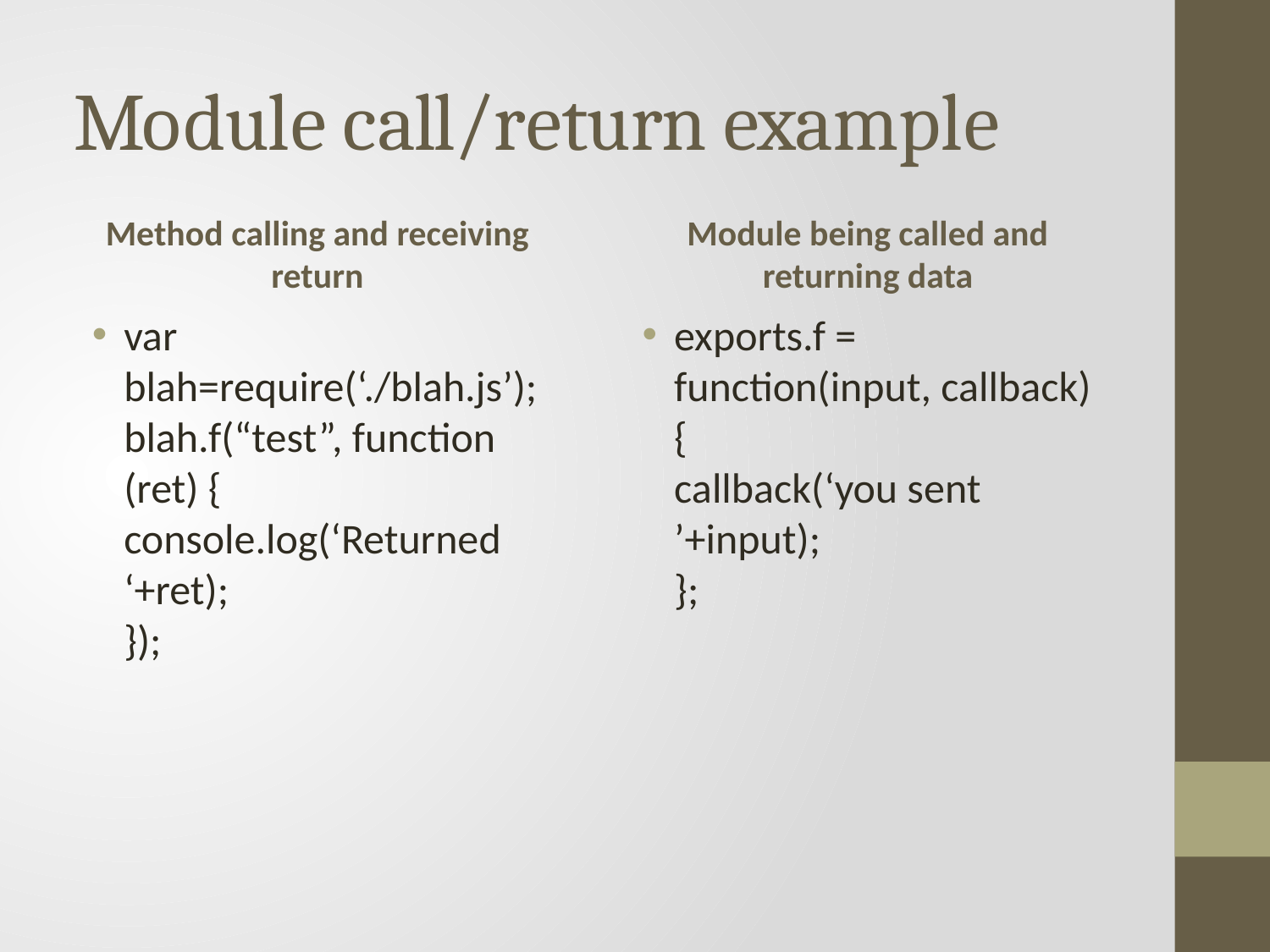

# Module call/return example
Method calling and receiving return
Module being called and returning data
var blah=require(‘./blah.js’);
blah.f(“test”, function (ret) {
console.log(‘Returned ‘+ret);
});
exports.f = function(input, callback) {
callback(‘you sent ’+input);
};